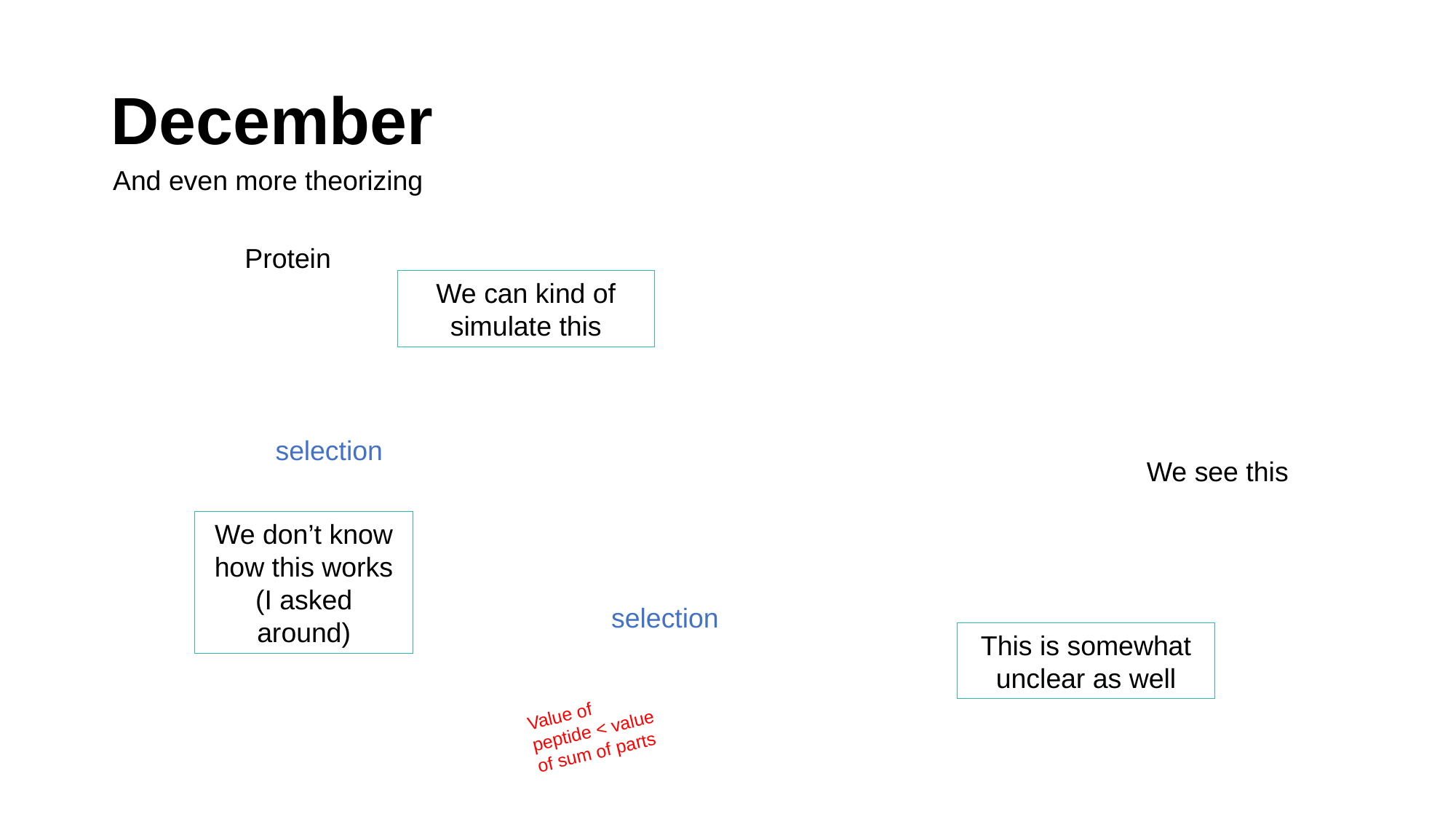

# December
And even more theorizing
Protein
We can kind of simulate this
selection
We see this
We don’t know how this works (I asked around)
selection
This is somewhat unclear as well
Value of peptide < value of sum of parts